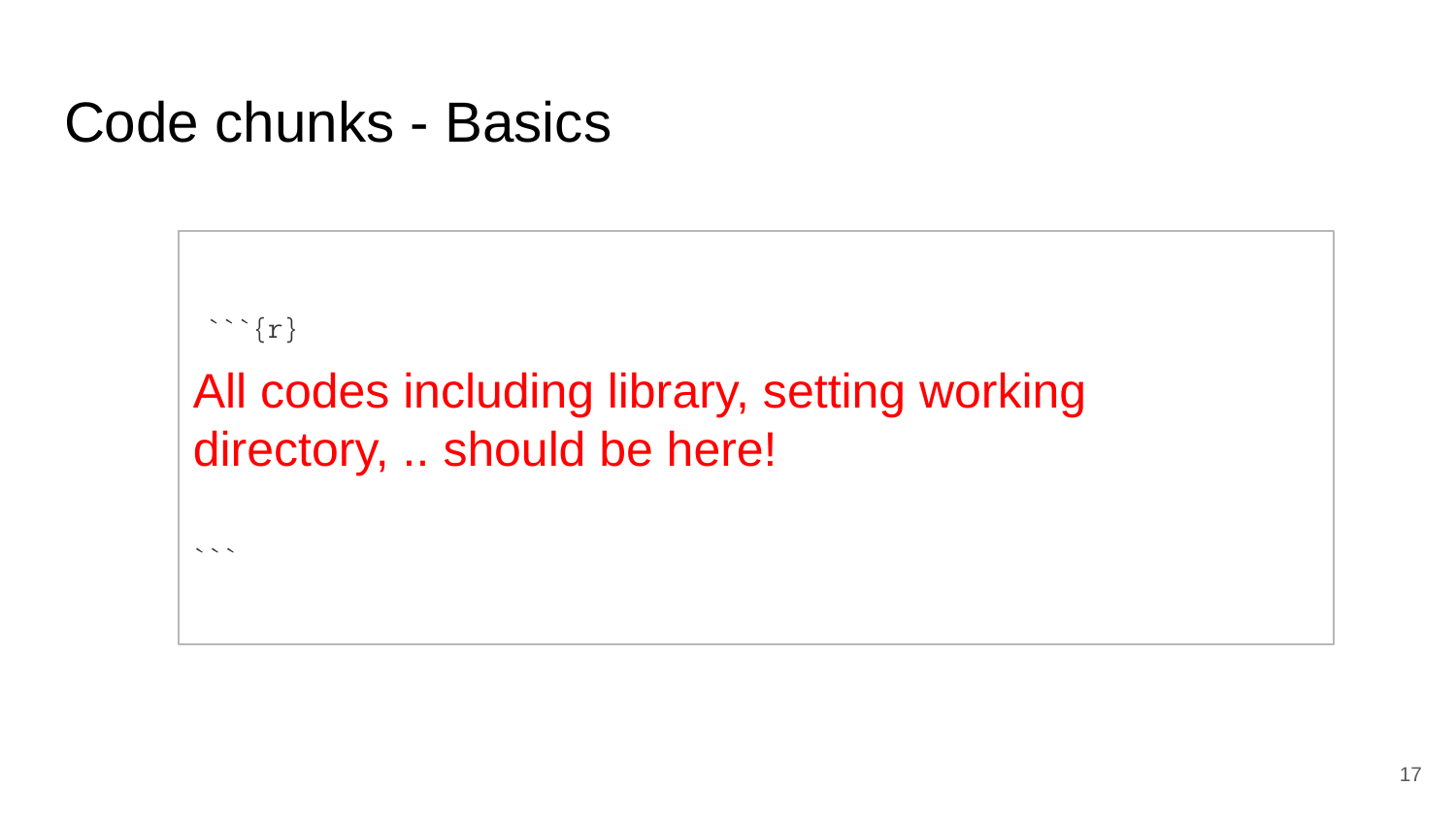

# Code chunks - Basics

```{r}
All codes including library, setting working directory, .. should be here!
```
17